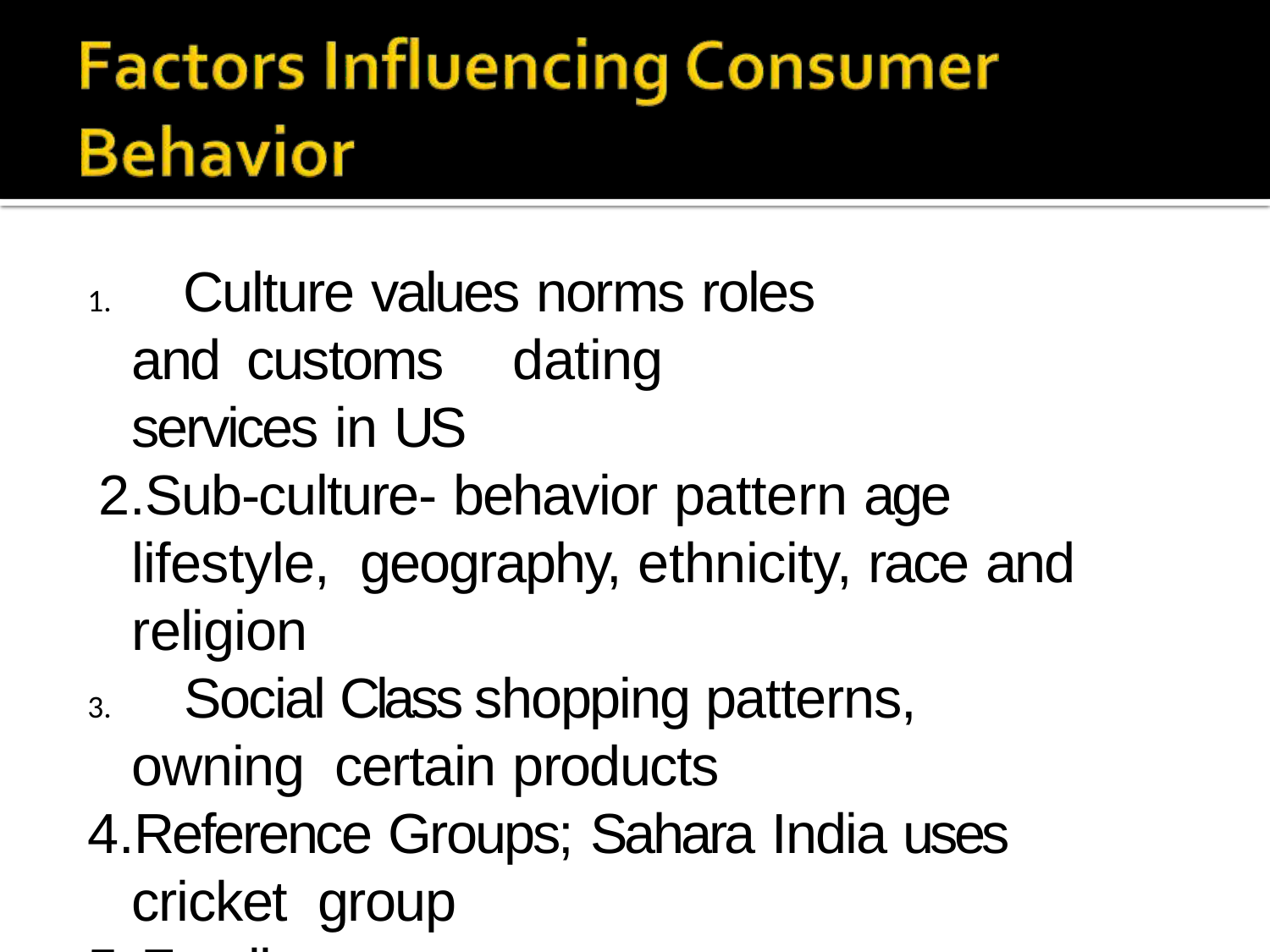

Culture values norms roles and  customs	dating services in US
Sub-culture- behavior pattern age lifestyle,  geography, ethnicity, race and religion
	Social Class shopping patterns, owning  certain products
Reference Groups; Sahara India uses cricket  group
Family